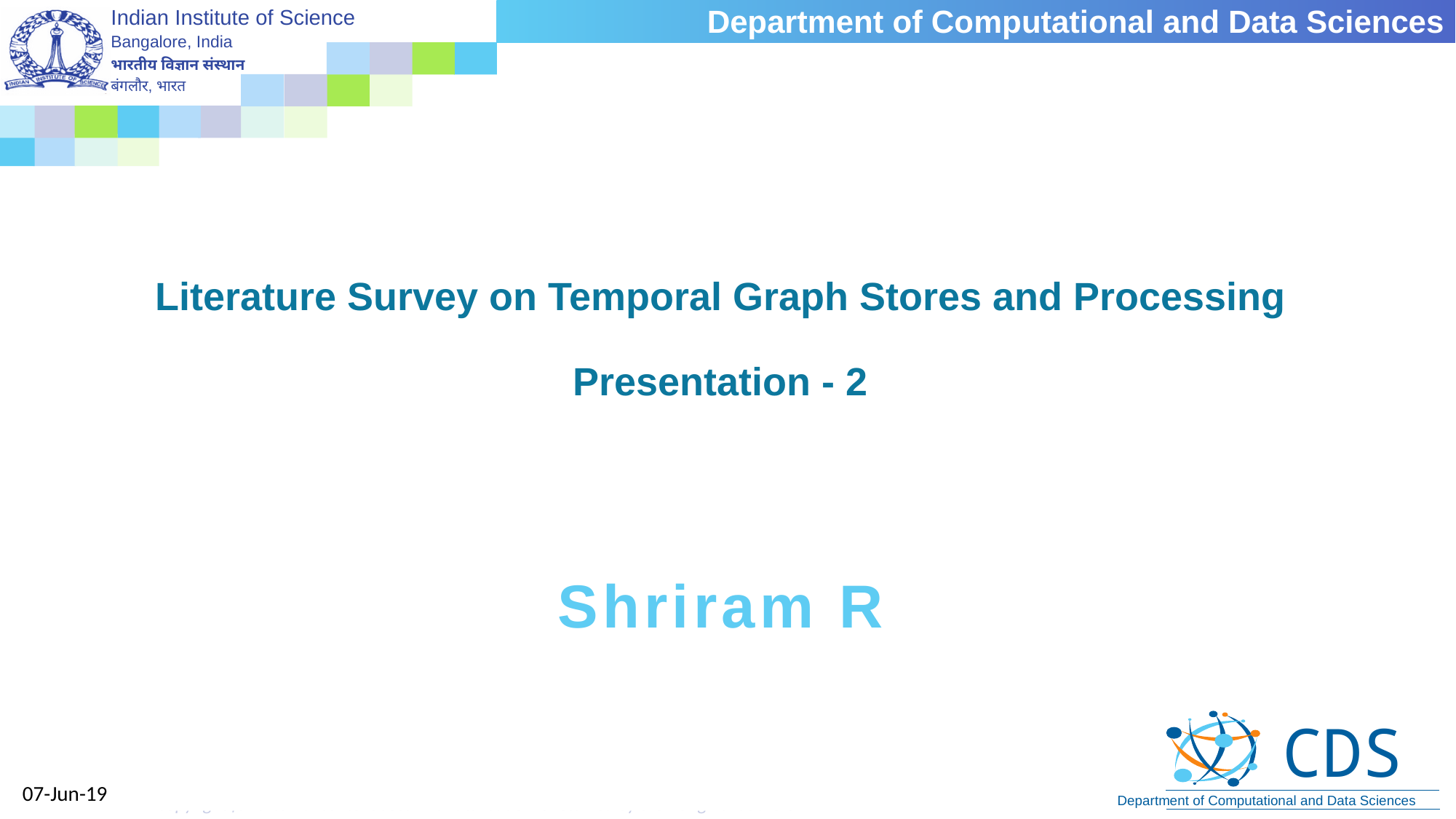

# Literature Survey on Temporal Graph Stores and Processing Presentation - 2

Shriram R

07-Jun-19